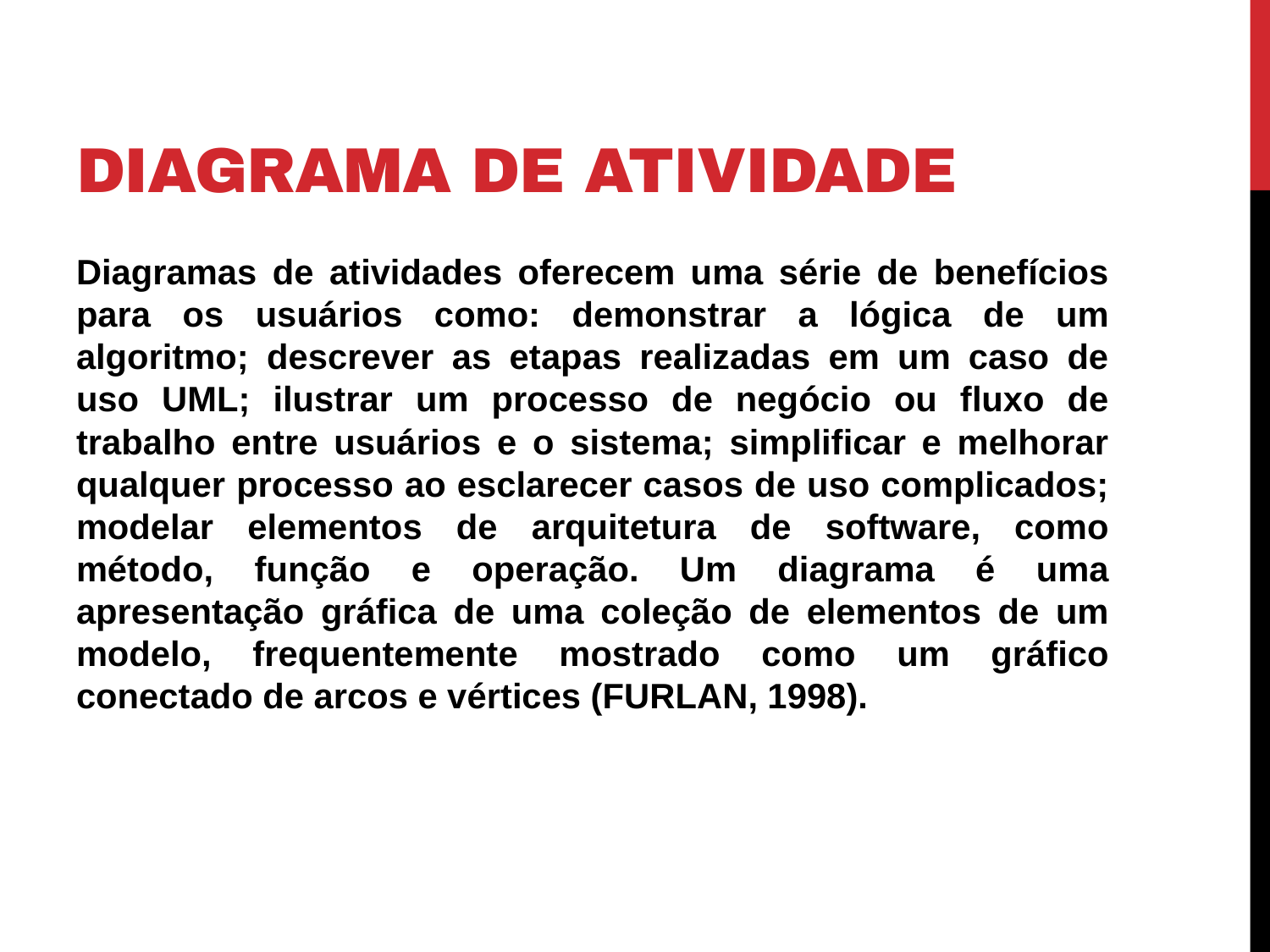

# Diagrama de atividade
Diagramas de atividades oferecem uma série de benefícios para os usuários como: demonstrar a lógica de um algoritmo; descrever as etapas realizadas em um caso de uso UML; ilustrar um processo de negócio ou fluxo de trabalho entre usuários e o sistema; simplificar e melhorar qualquer processo ao esclarecer casos de uso complicados; modelar elementos de arquitetura de software, como método, função e operação. Um diagrama é uma apresentação gráfica de uma coleção de elementos de um modelo, frequentemente mostrado como um gráfico conectado de arcos e vértices (FURLAN, 1998).